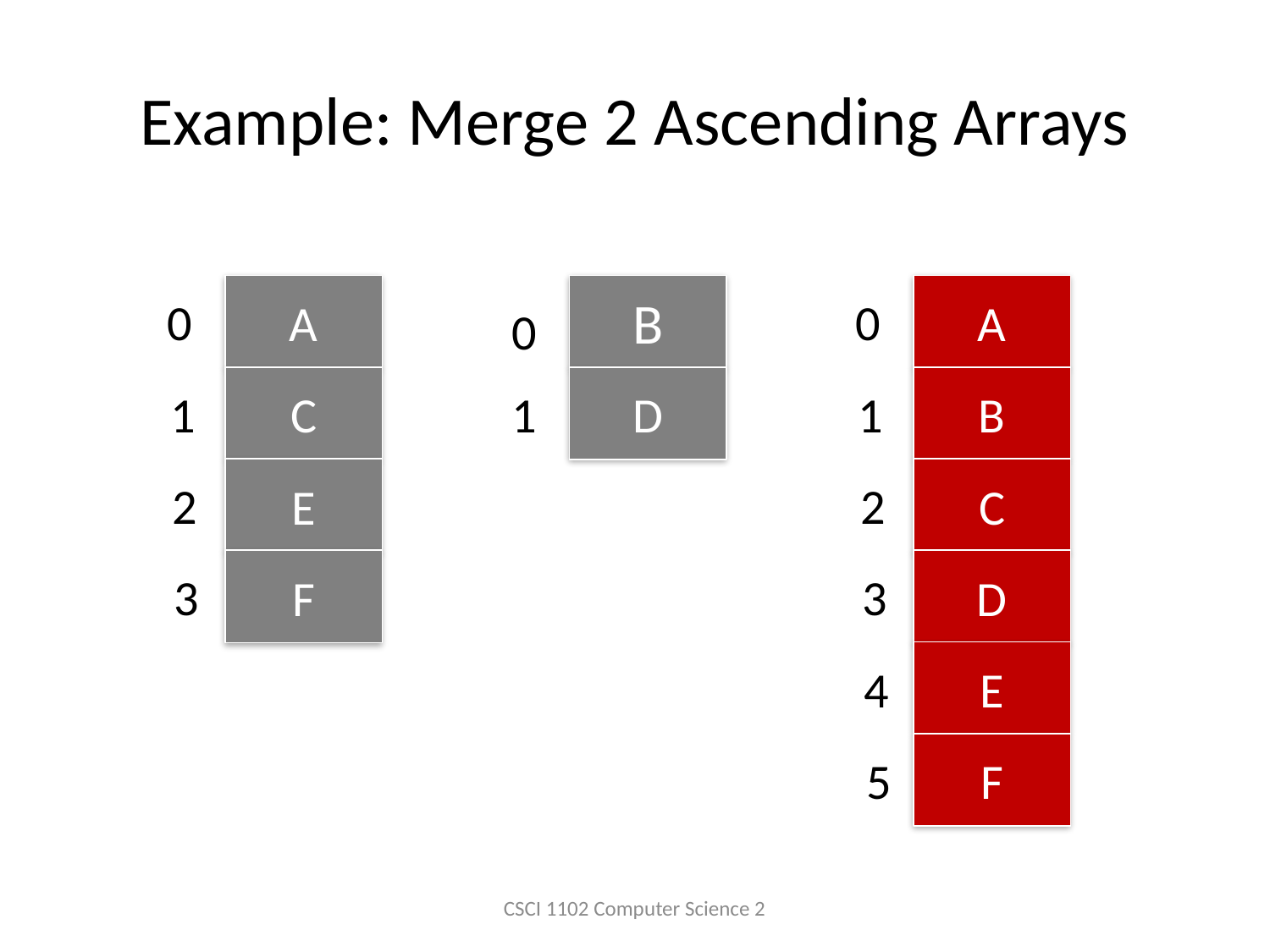

# Example: Merge 2 Ascending Arrays
A
0
C
1
E
2
F
3
B
0
D
1
A
0
B
1
C
2
D
3
E
4
F
5
CSCI 1102 Computer Science 2